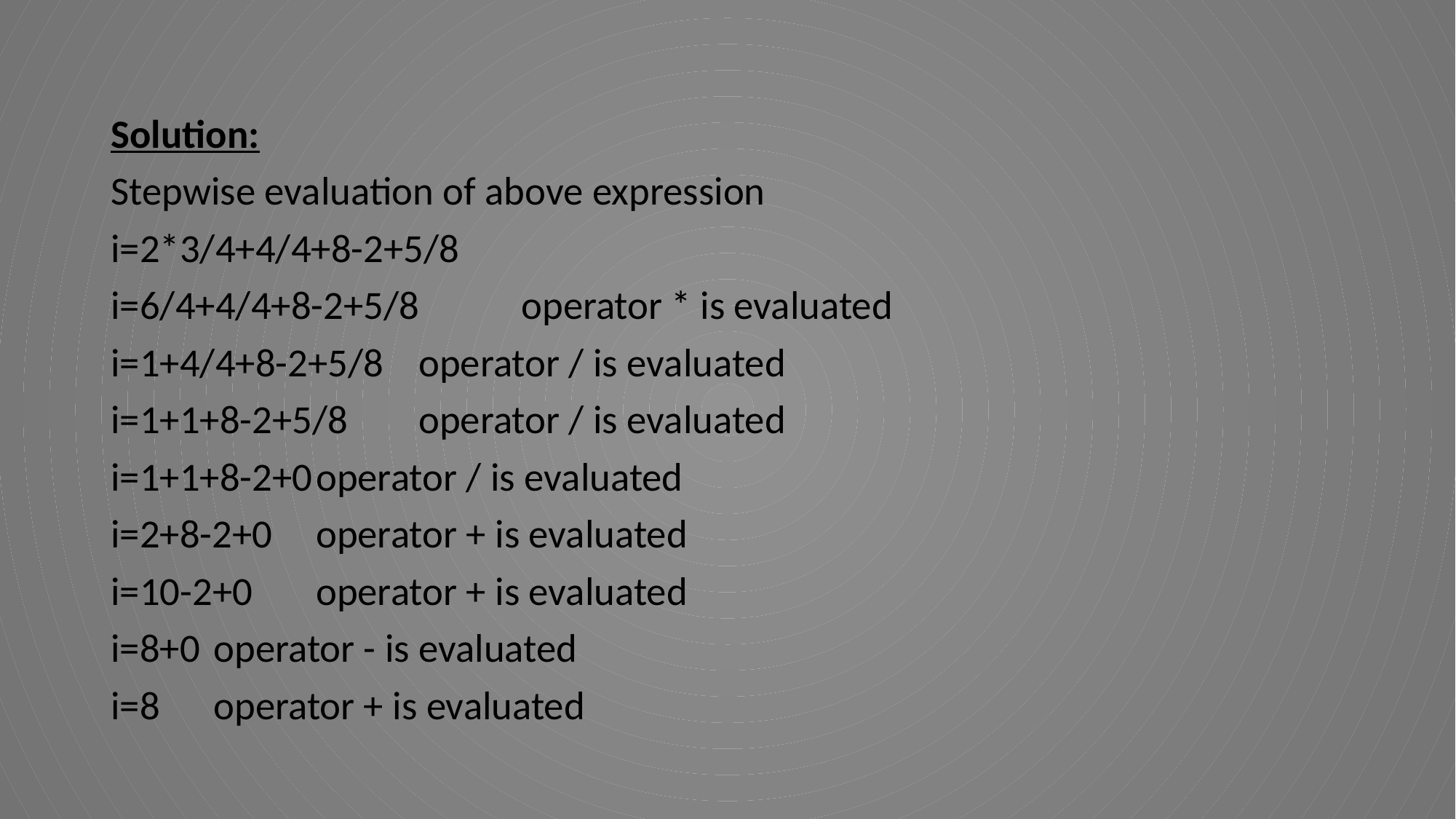

Solution:
Stepwise evaluation of above expression
i=2*3/4+4/4+8-2+5/8
i=6/4+4/4+8-2+5/8		operator * is evaluated
i=1+4/4+8-2+5/8		operator / is evaluated
i=1+1+8-2+5/8		operator / is evaluated
i=1+1+8-2+0			operator / is evaluated
i=2+8-2+0			operator + is evaluated
i=10-2+0			operator + is evaluated
i=8+0				operator - is evaluated
i=8				operator + is evaluated